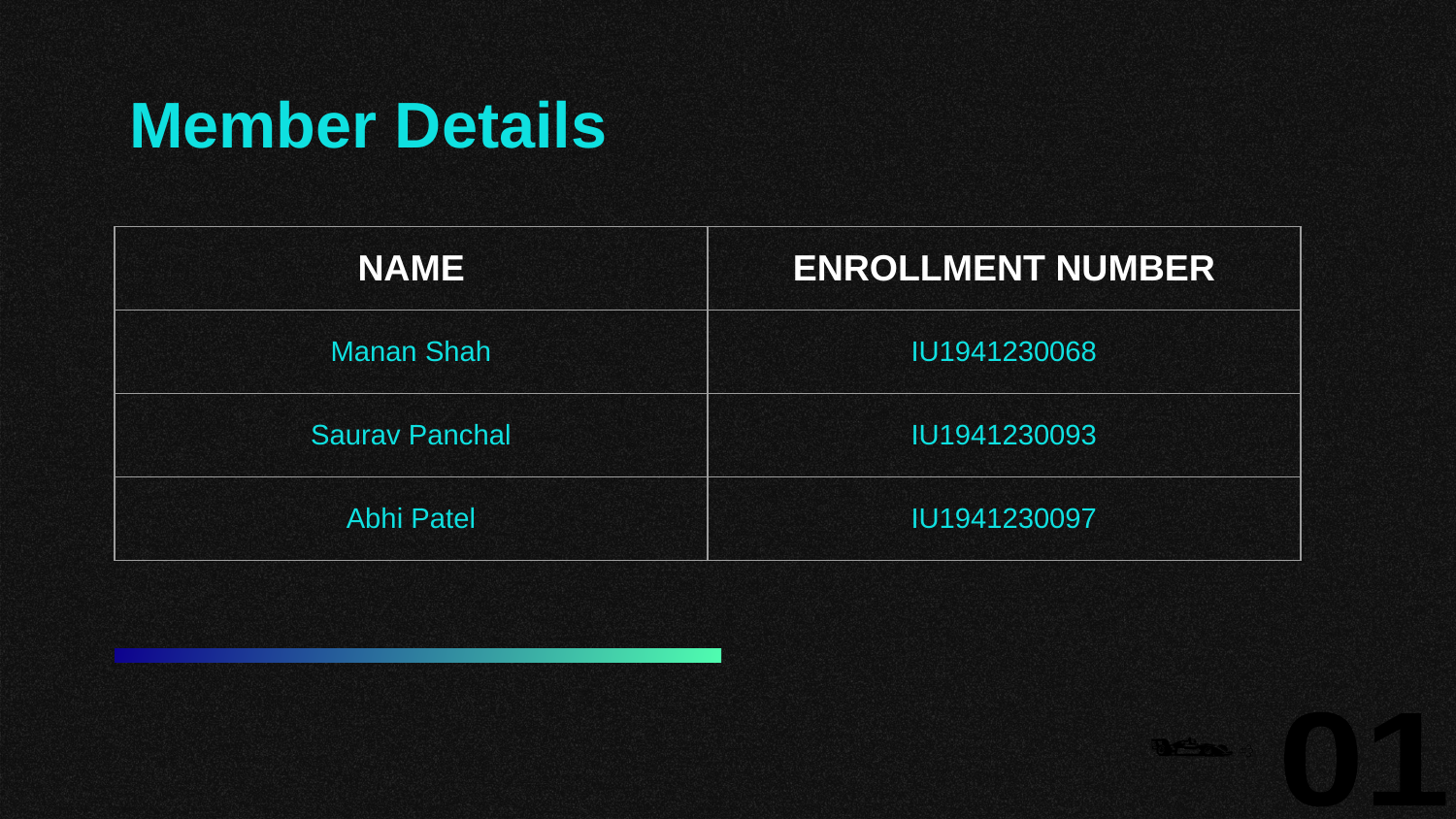

# Member Details
| NAME | ENROLLMENT NUMBER |
| --- | --- |
| Manan Shah | IU1941230068 |
| Saurav Panchal | IU1941230093 |
| Abhi Patel | IU1941230097 |

🏎️💨
01